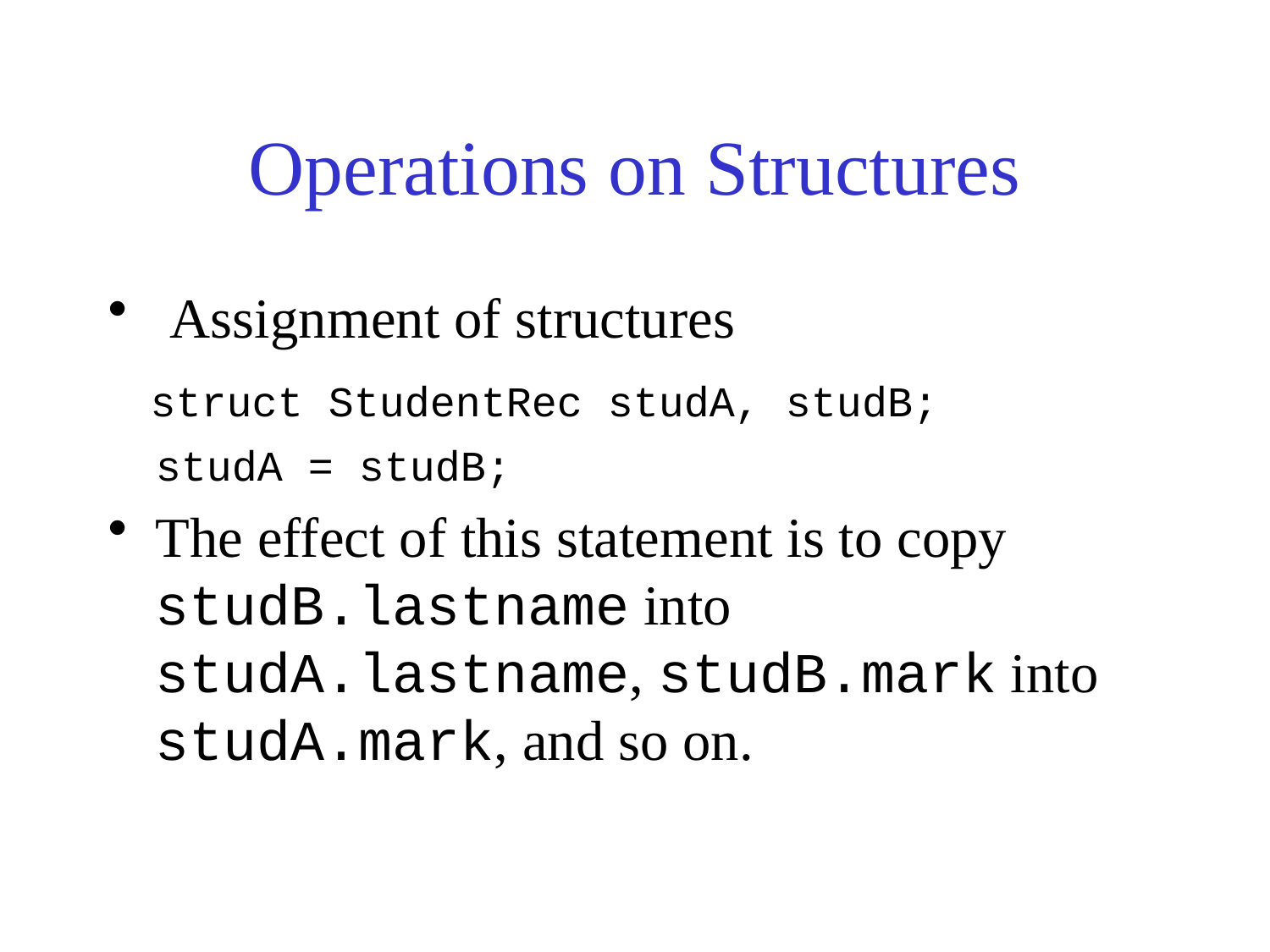

# Operations on Structures
 Assignment of structures
   struct StudentRec studA, studB;
	studA = studB;
The effect of this statement is to copy studB.lastname into studA.lastname, studB.mark into studA.mark, and so on.